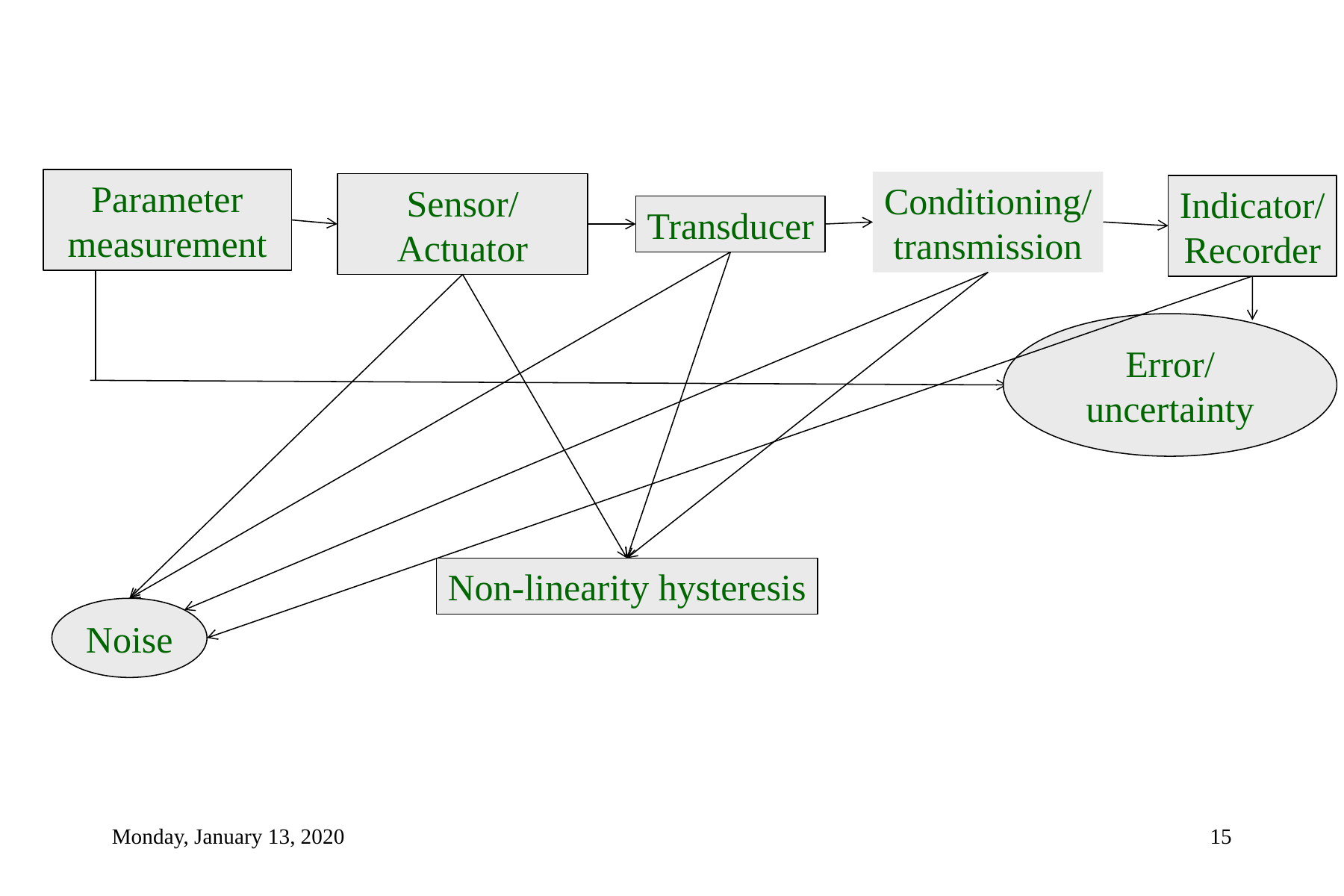

Parameter measurement
Conditioning/
transmission
Sensor/
Actuator
Indicator/
Recorder
Transducer
Error/
uncertainty
Non-linearity hysteresis
Noise
Monday, January 13, 2020
15